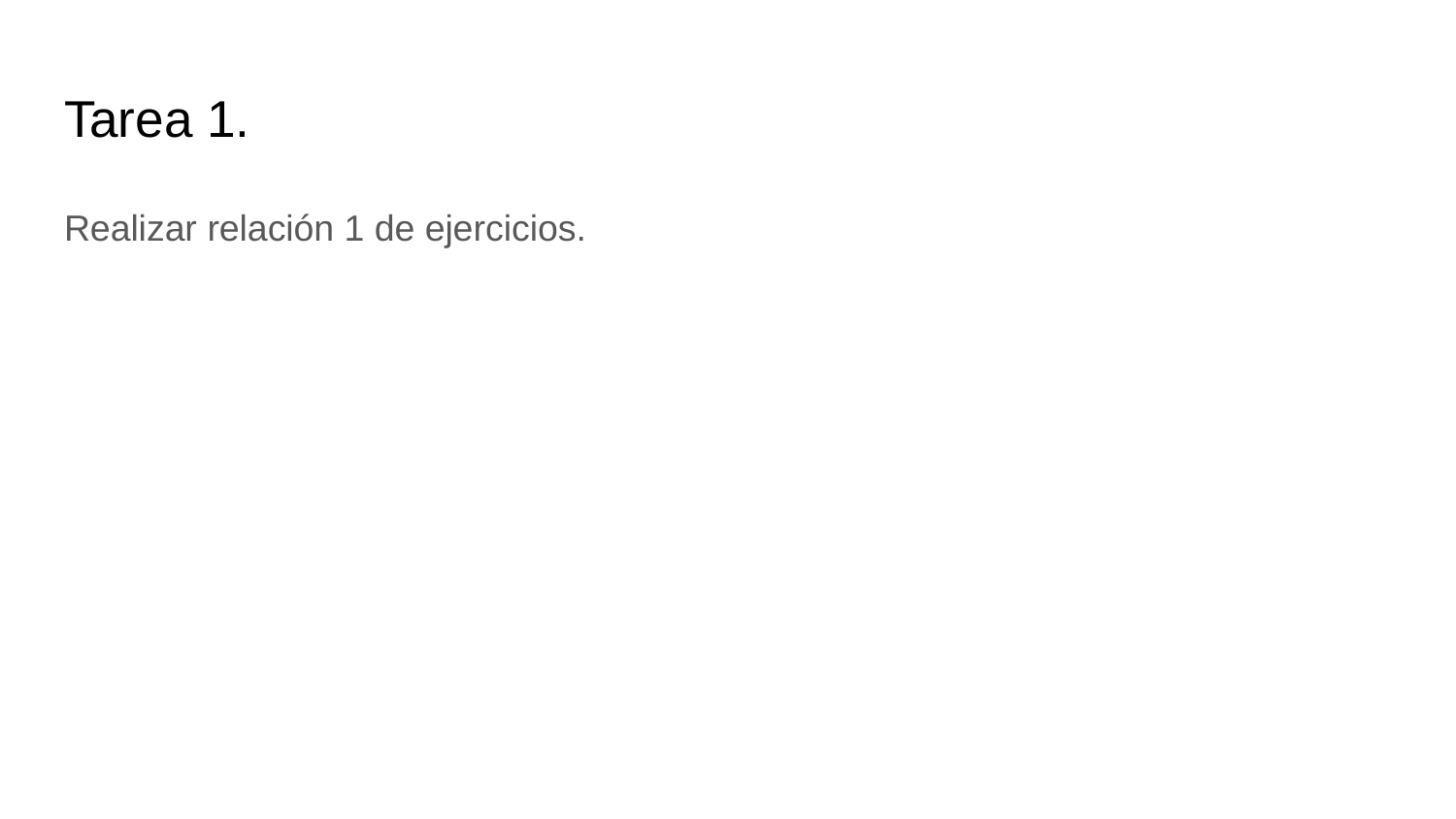

# Tarea 1.
Realizar relación 1 de ejercicios.